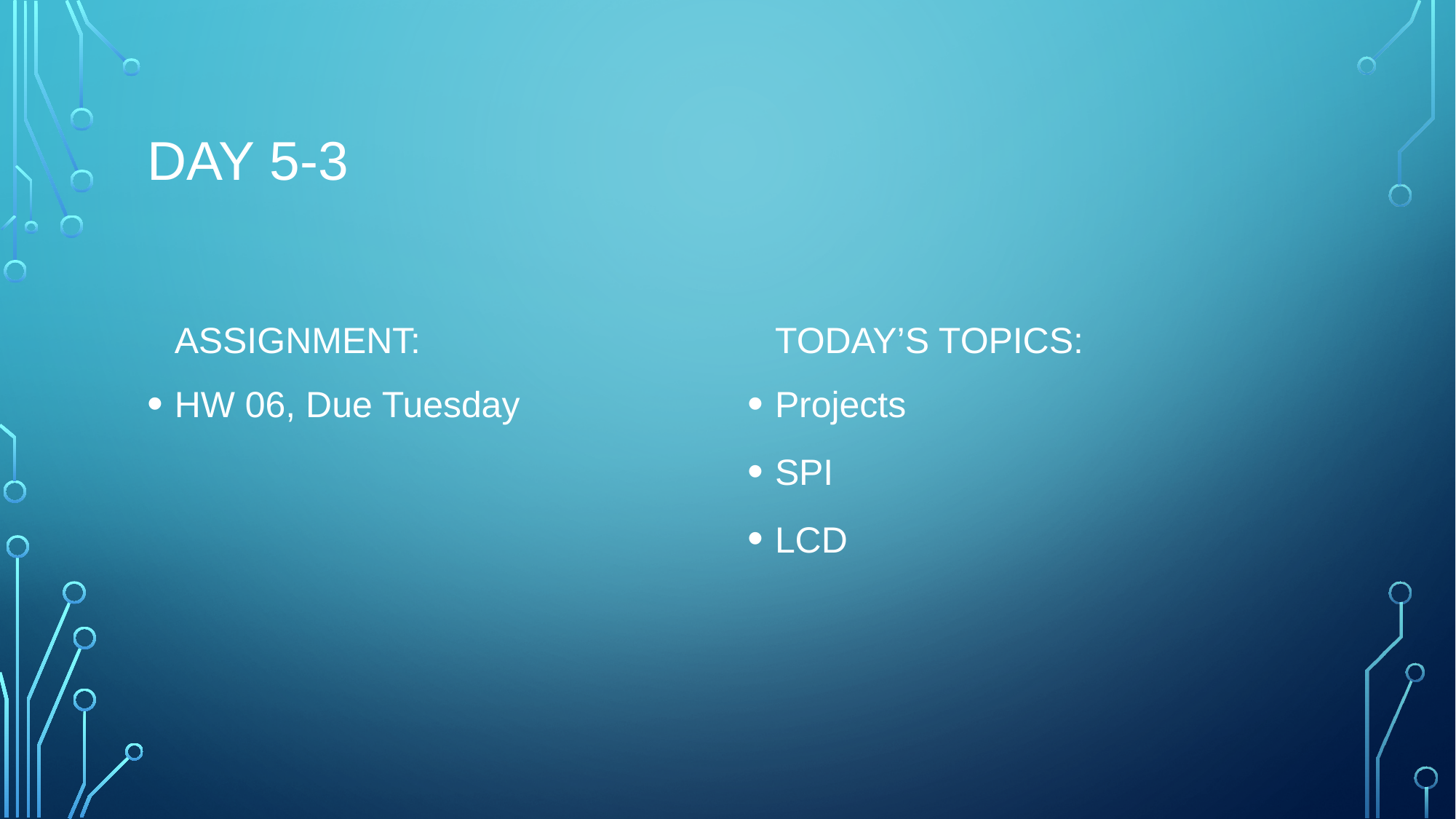

# Day 5-3
Today’s Topics:
Assignment:
HW 06, Due Tuesday
Projects
SPI
LCD